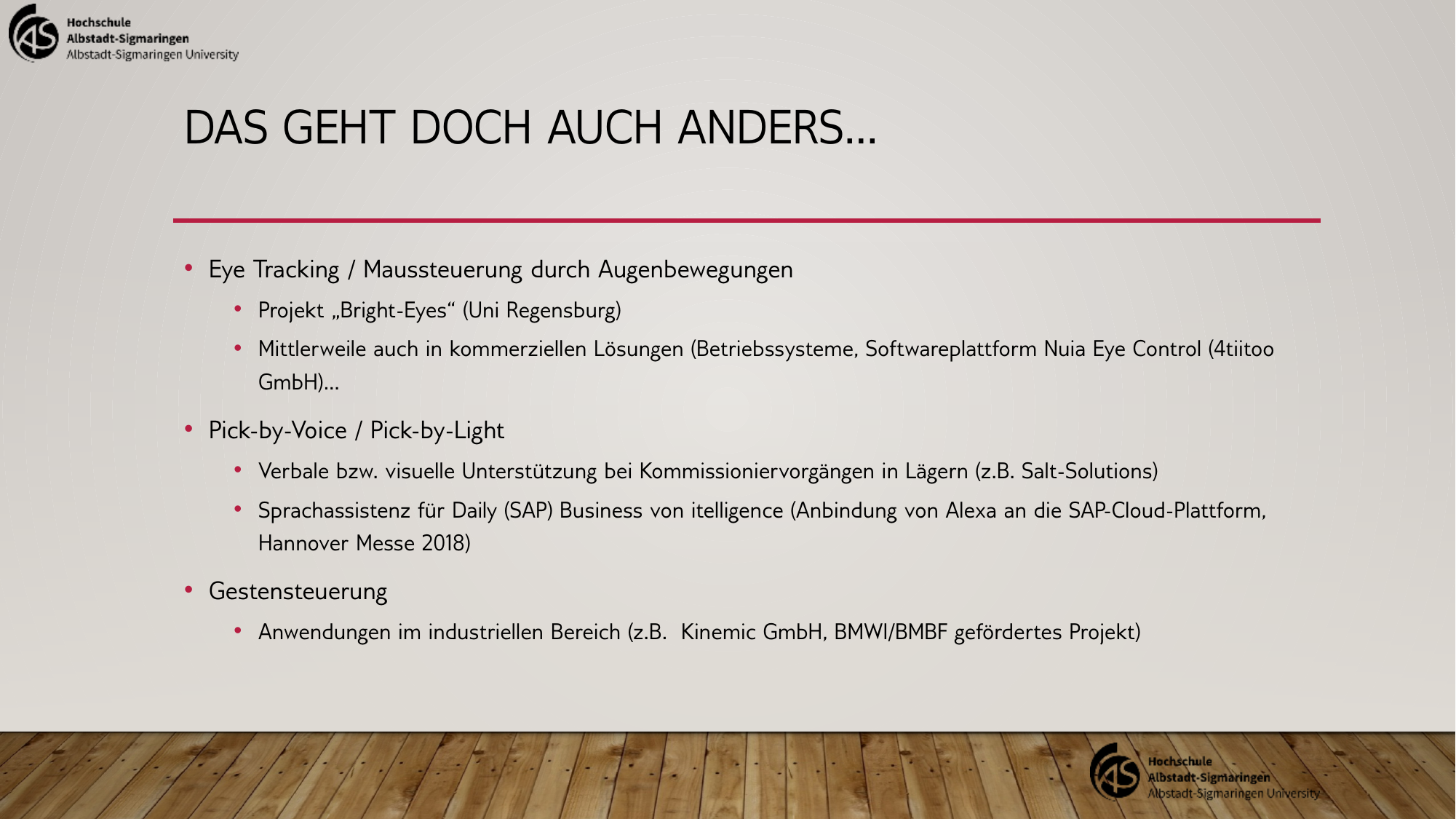

# Das Geht doch auch anders…
Eye Tracking / Maussteuerung durch Augenbewegungen
Projekt „Bright-Eyes“ (Uni Regensburg)
Mittlerweile auch in kommerziellen Lösungen (Betriebssysteme, Softwareplattform Nuia Eye Control (4tiitoo GmbH)…
Pick-by-Voice / Pick-by-Light
Verbale bzw. visuelle Unterstützung bei Kommissioniervorgängen in Lägern (z.B. Salt-Solutions)
Sprachassistenz für Daily (SAP) Business von itelligence (Anbindung von Alexa an die SAP-Cloud-Plattform, Hannover Messe 2018)
Gestensteuerung
Anwendungen im industriellen Bereich (z.B.  Kinemic GmbH, BMWI/BMBF gefördertes Projekt)